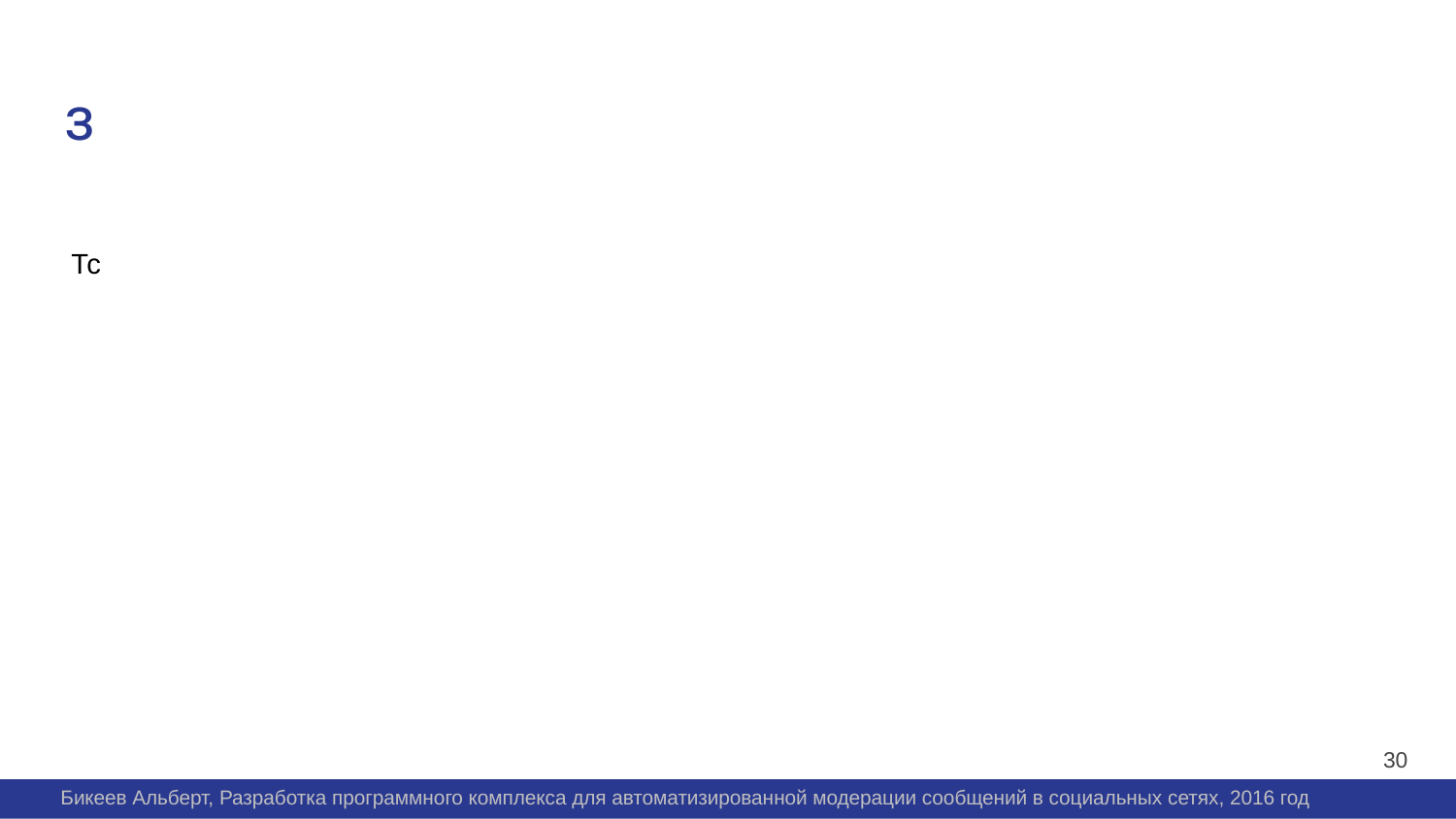

з
Тс
30
Бикеев Альберт, Разработка программного комплекса для автоматизированной модерации сообщений в социальных сетях, 2016 год